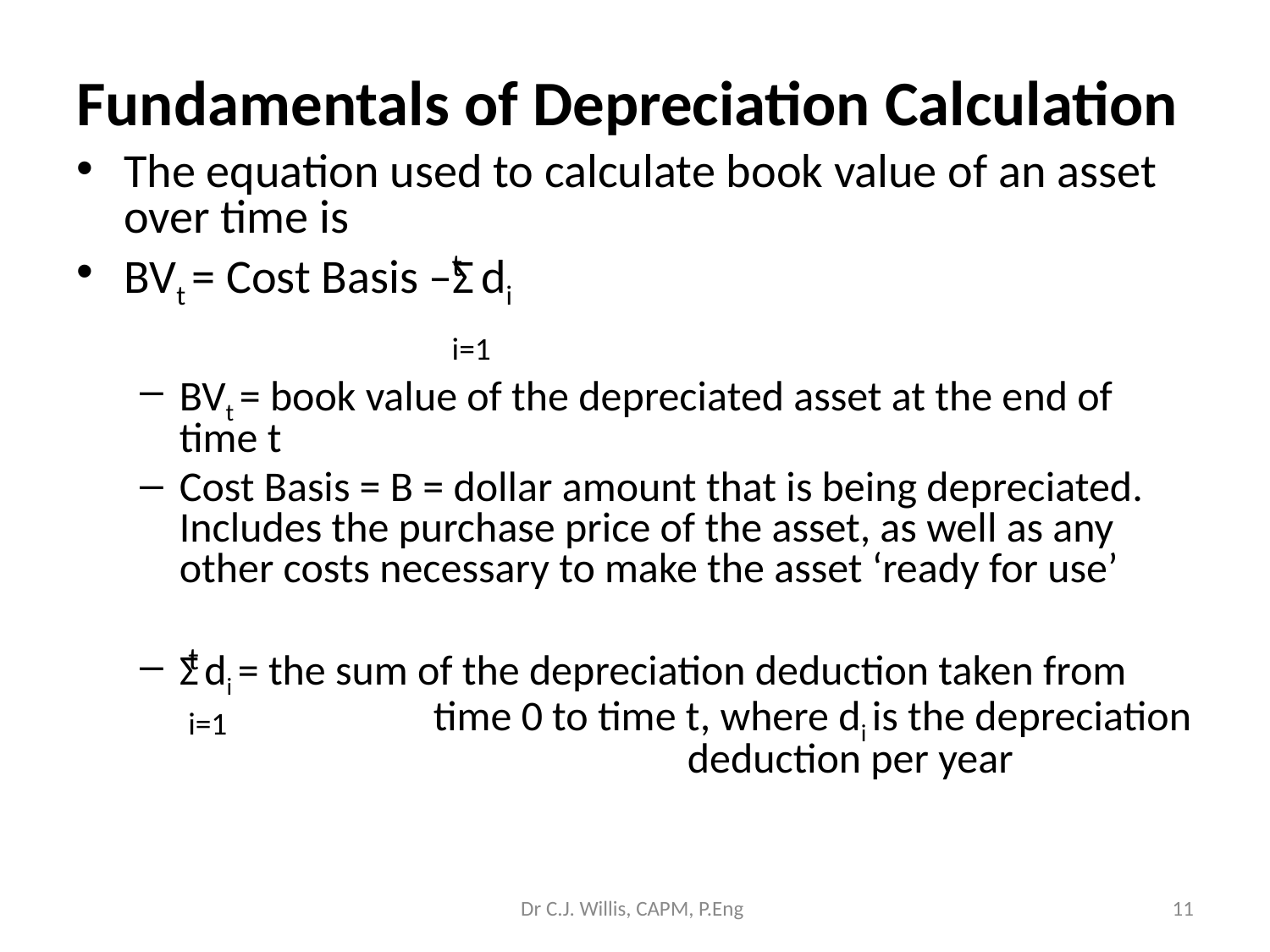

# Fundamentals of Depreciation Calculation
The equation used to calculate book value of an asset over time is
BVt = Cost Basis –Σ di

BVt = book value of the depreciated asset at the end of time t
Cost Basis = B = dollar amount that is being depreciated. Includes the purchase price of the asset, as well as any other costs necessary to make the asset ‘ready for use’

Σ di = the sum of the depreciation deduction taken from        		time 0 to time t, where di is the depreciation 				deduction per year

t
i=1

t
i=1
Dr C.J. Willis, CAPM, P.Eng
11